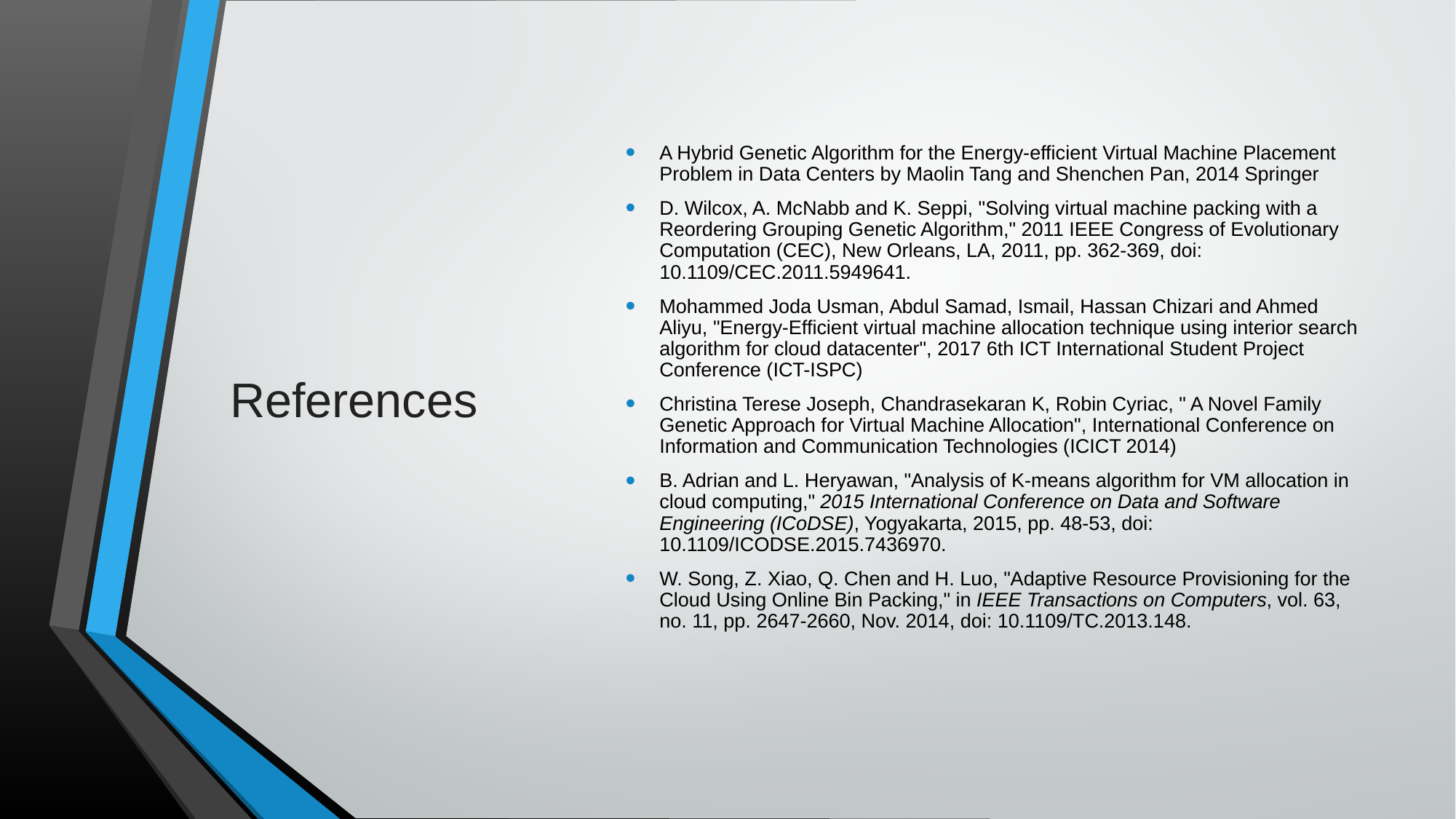

# References
A Hybrid Genetic Algorithm for the Energy-efficient Virtual Machine Placement Problem in Data Centers by Maolin Tang and Shenchen Pan, 2014 Springer
D. Wilcox, A. McNabb and K. Seppi, "Solving virtual machine packing with a Reordering Grouping Genetic Algorithm," 2011 IEEE Congress of Evolutionary Computation (CEC), New Orleans, LA, 2011, pp. 362-369, doi: 10.1109/CEC.2011.5949641.
Mohammed Joda Usman, Abdul Samad, Ismail, Hassan Chizari and Ahmed Aliyu, "Energy-Efficient virtual machine allocation technique using interior search algorithm for cloud datacenter", 2017 6th ICT International Student Project Conference (ICT-ISPC)
Christina Terese Joseph, Chandrasekaran K, Robin Cyriac, " A Novel Family Genetic Approach for Virtual Machine Allocation", International Conference on Information and Communication Technologies (ICICT 2014)
B. Adrian and L. Heryawan, "Analysis of K-means algorithm for VM allocation in cloud computing," 2015 International Conference on Data and Software Engineering (ICoDSE), Yogyakarta, 2015, pp. 48-53, doi: 10.1109/ICODSE.2015.7436970.
W. Song, Z. Xiao, Q. Chen and H. Luo, "Adaptive Resource Provisioning for the Cloud Using Online Bin Packing," in IEEE Transactions on Computers, vol. 63, no. 11, pp. 2647-2660, Nov. 2014, doi: 10.1109/TC.2013.148.
29